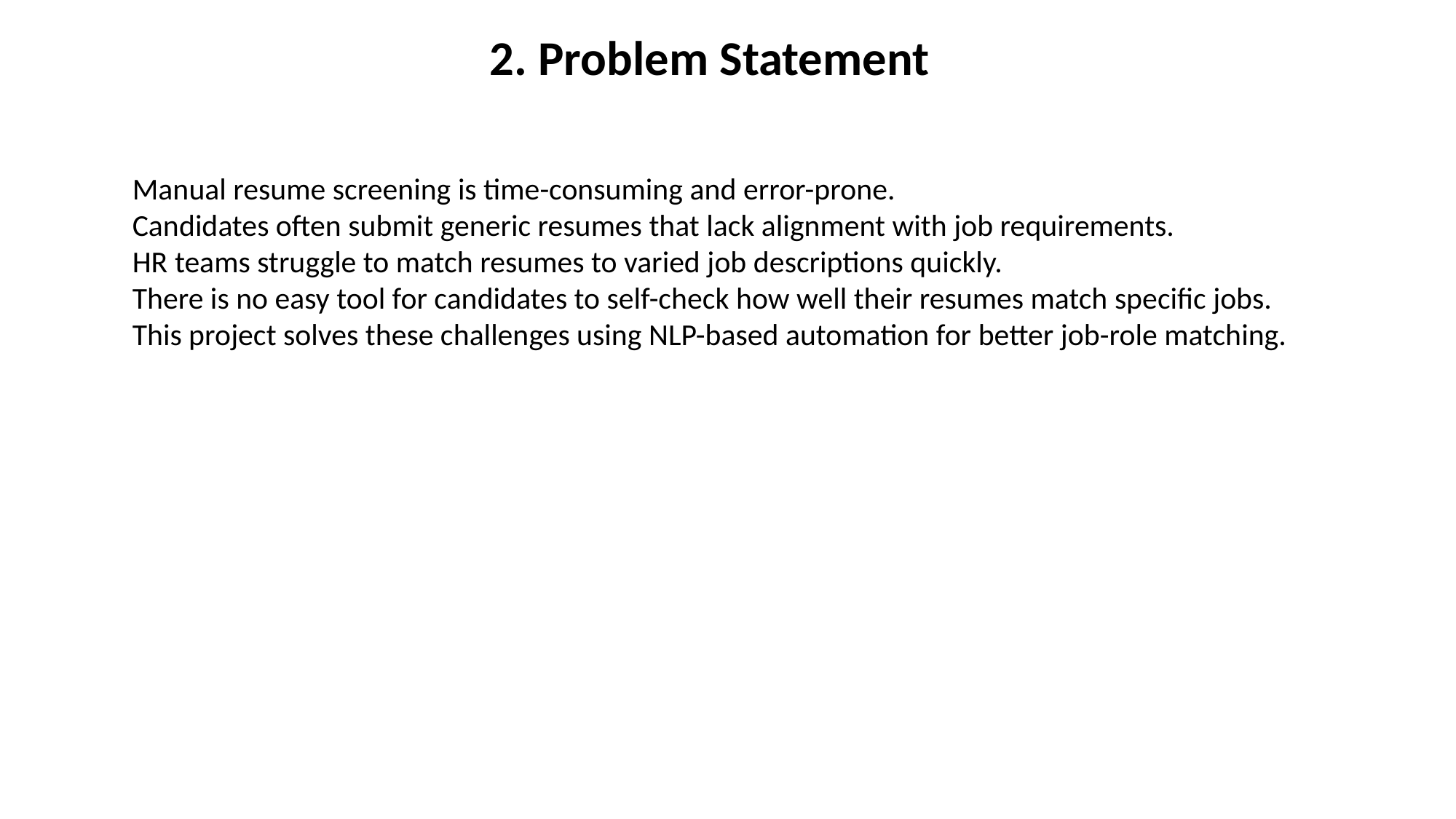

2. Problem Statement
#

Manual resume screening is time-consuming and error-prone.
Candidates often submit generic resumes that lack alignment with job requirements.
HR teams struggle to match resumes to varied job descriptions quickly.
There is no easy tool for candidates to self-check how well their resumes match specific jobs.
This project solves these challenges using NLP-based automation for better job-role matching.